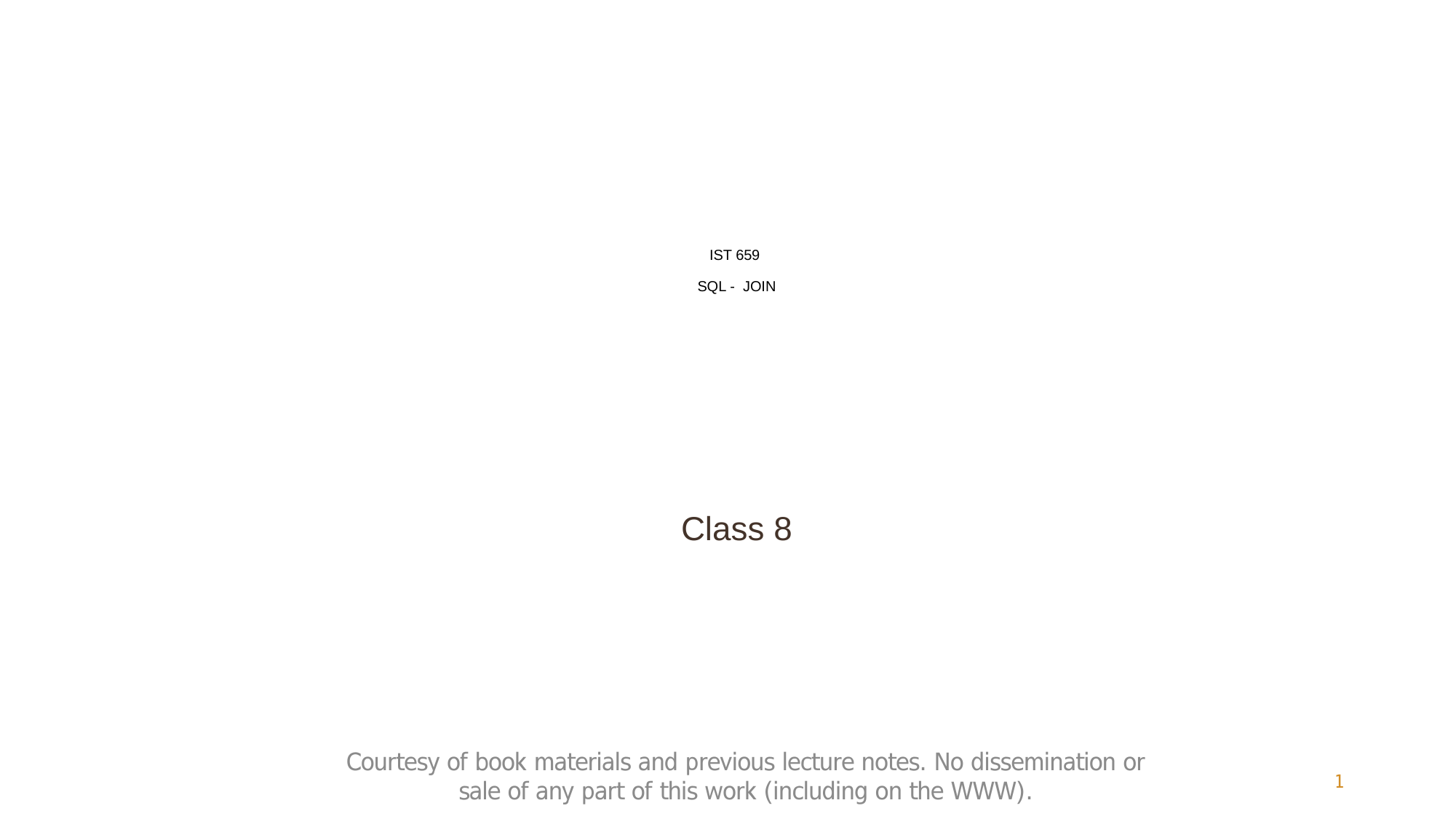

# IST 659 SQL -  JOIN

Class 8
Courtesy of book materials and previous lecture notes. No dissemination or sale of any part of this work (including on the WWW).
1